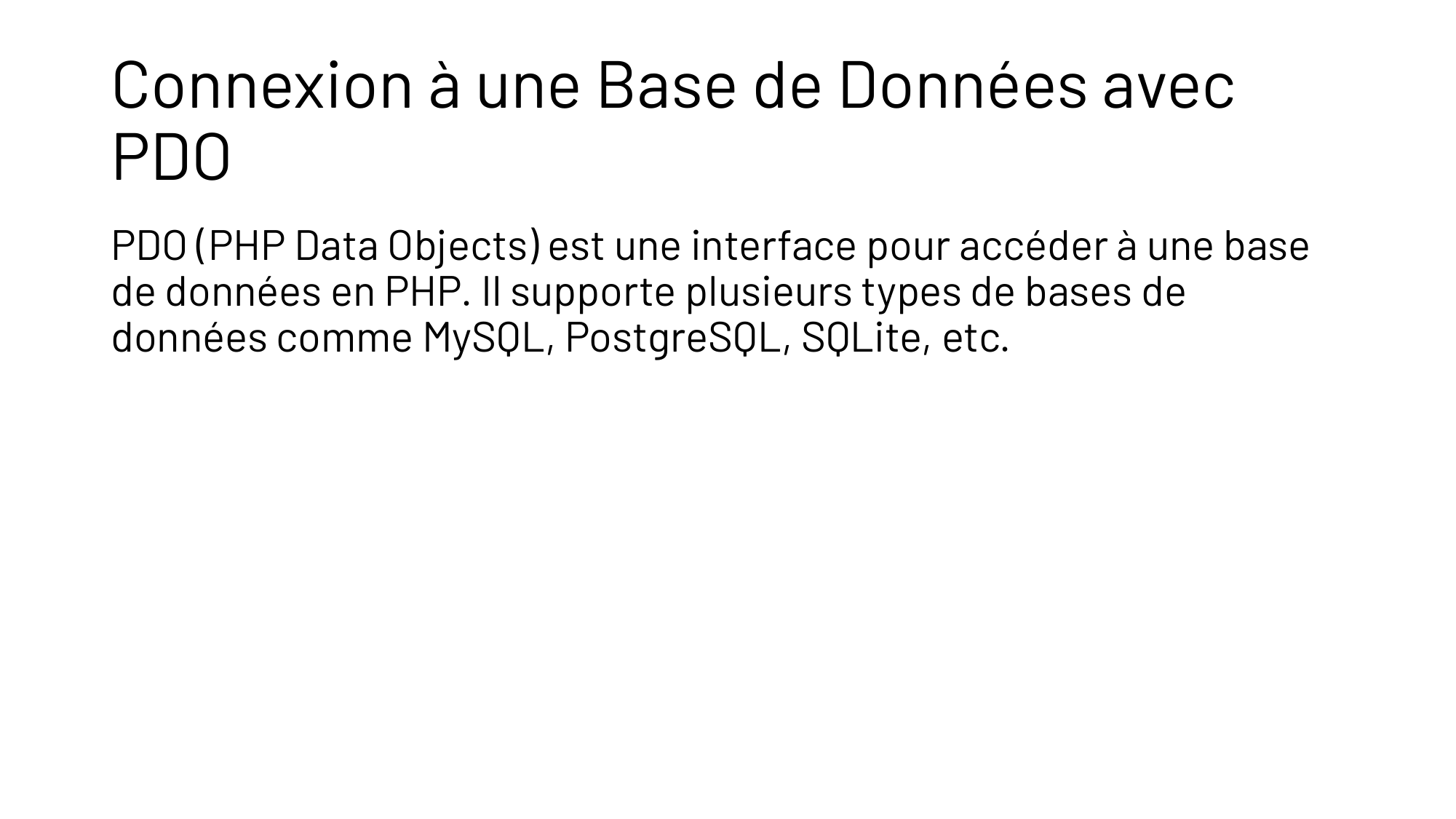

# Connexion à une Base de Données avec PDO
PDO (PHP Data Objects) est une interface pour accéder à une base de données en PHP. Il supporte plusieurs types de bases de données comme MySQL, PostgreSQL, SQLite, etc.